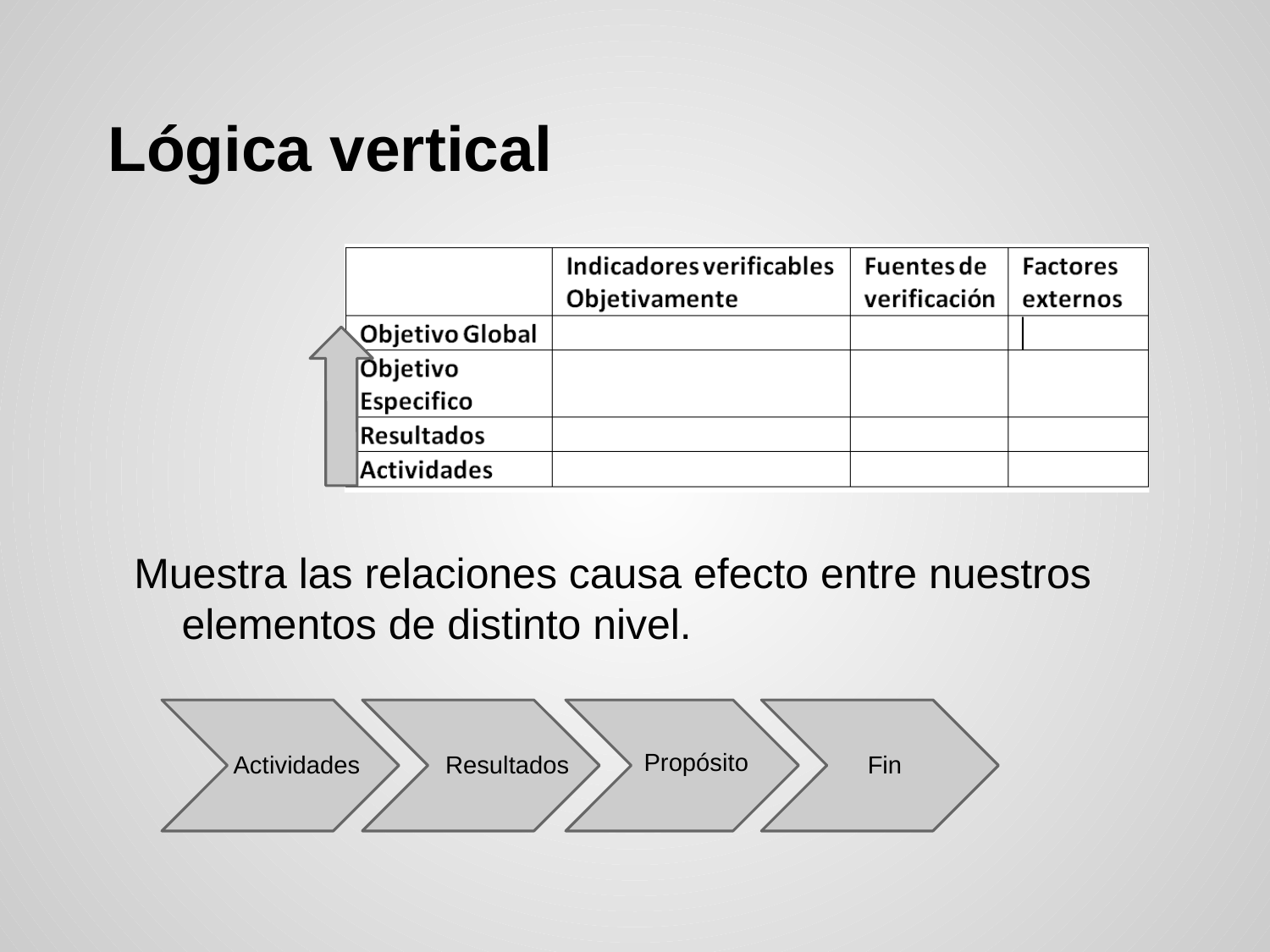

# Lógica vertical

Muestra las relaciones causa efecto entre nuestros elementos de distinto nivel.

Propósito
Actividades
Resultados
Fin